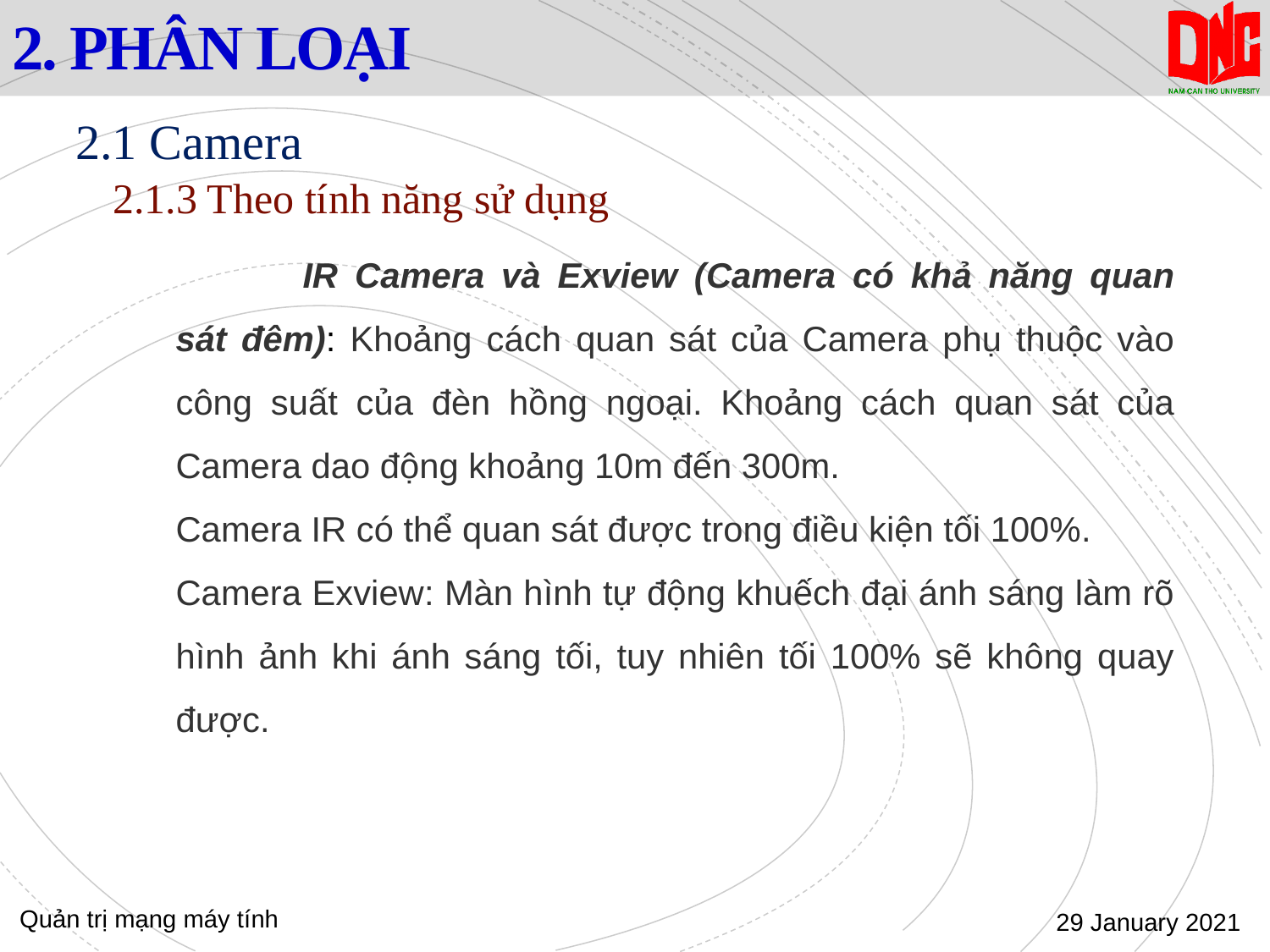

# 2. PHÂN LOẠI
2.1 Camera
2.1.3 Theo tính năng sử dụng
	IR Camera và Exview (Camera có khả năng quan sát đêm): Khoảng cách quan sát của Camera phụ thuộc vào công suất của đèn hồng ngoại. Khoảng cách quan sát của Camera dao động khoảng 10m đến 300m.
Camera IR có thể quan sát được trong điều kiện tối 100%.
Camera Exview: Màn hình tự động khuếch đại ánh sáng làm rõ hình ảnh khi ánh sáng tối, tuy nhiên tối 100% sẽ không quay được.
Quản trị mạng máy tính
29 January 2021